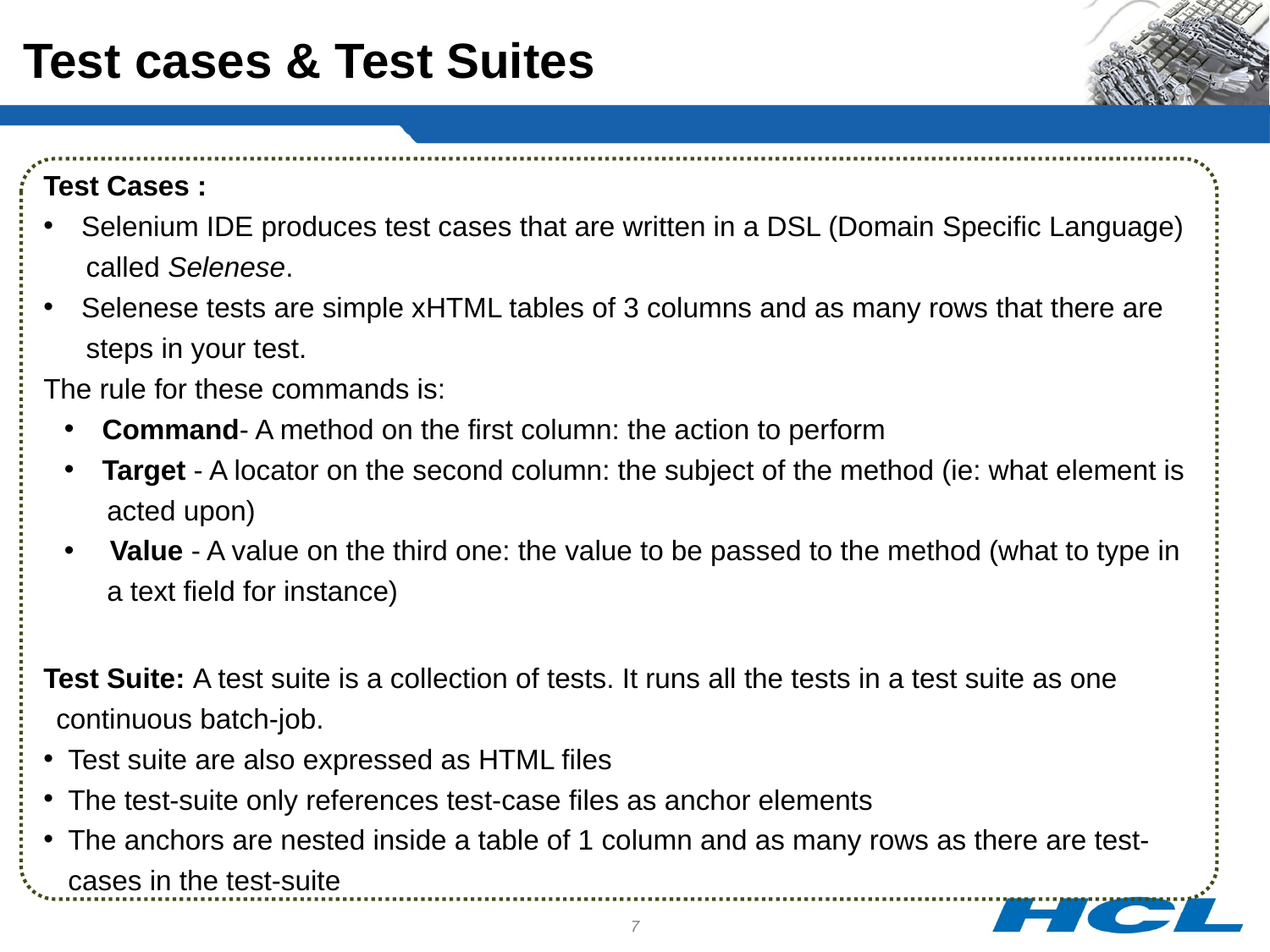

Test cases & Test Suites
Test Cases :
 Selenium IDE produces test cases that are written in a DSL (Domain Specific Language) called Selenese.
 Selenese tests are simple xHTML tables of 3 columns and as many rows that there are steps in your test.
The rule for these commands is:
 Command- A method on the first column: the action to perform
 Target - A locator on the second column: the subject of the method (ie: what element is acted upon)
  Value - A value on the third one: the value to be passed to the method (what to type in a text field for instance)

Test Suite: A test suite is a collection of tests. It runs all the tests in a test suite as one continuous batch-job.
Test suite are also expressed as HTML files
The test-suite only references test-case files as anchor elements
The anchors are nested inside a table of 1 column and as many rows as there are test-cases in the test-suite
7